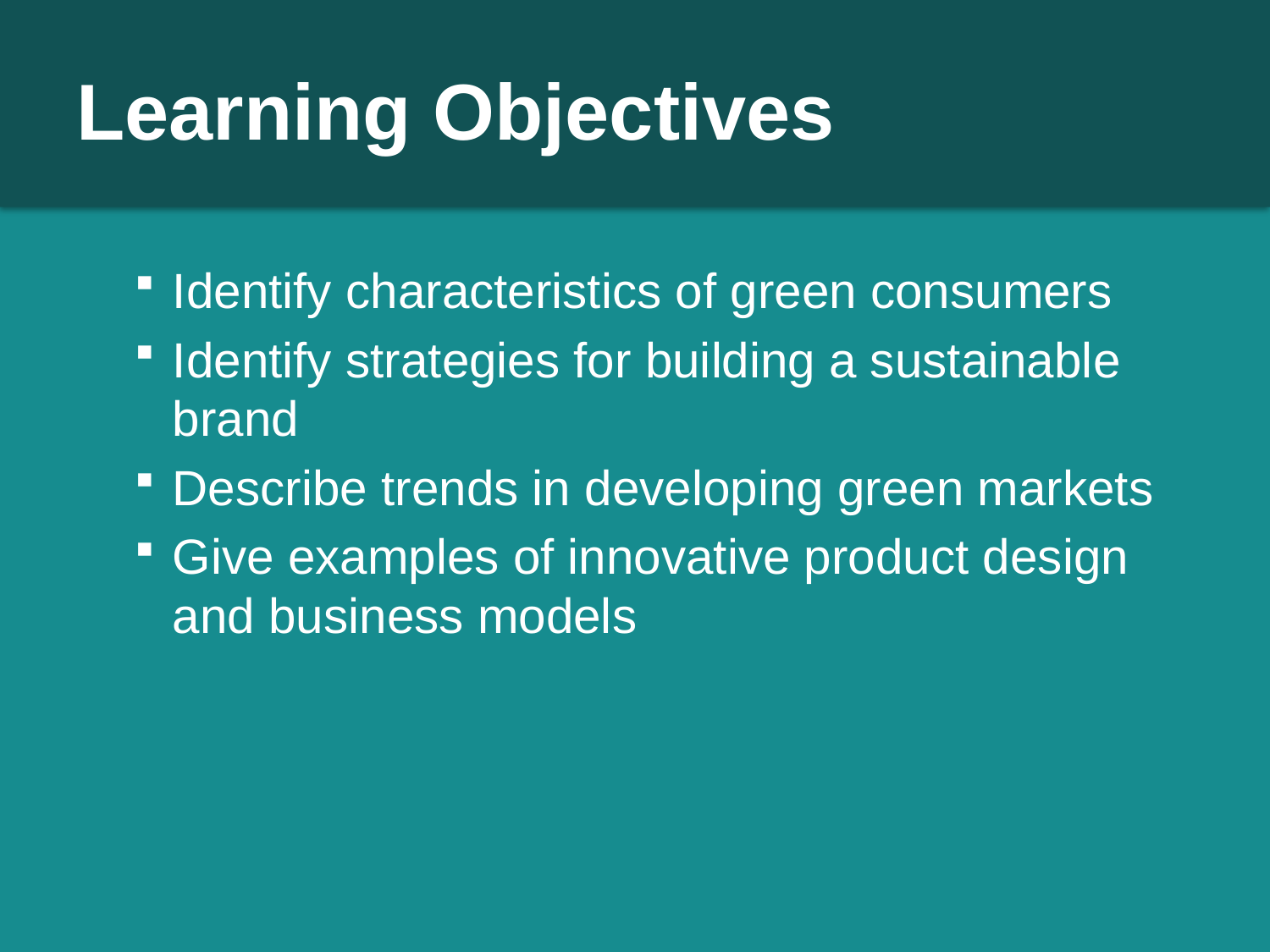

# Learning Objectives
Identify characteristics of green consumers
Identify strategies for building a sustainable brand
Describe trends in developing green markets
Give examples of innovative product design and business models